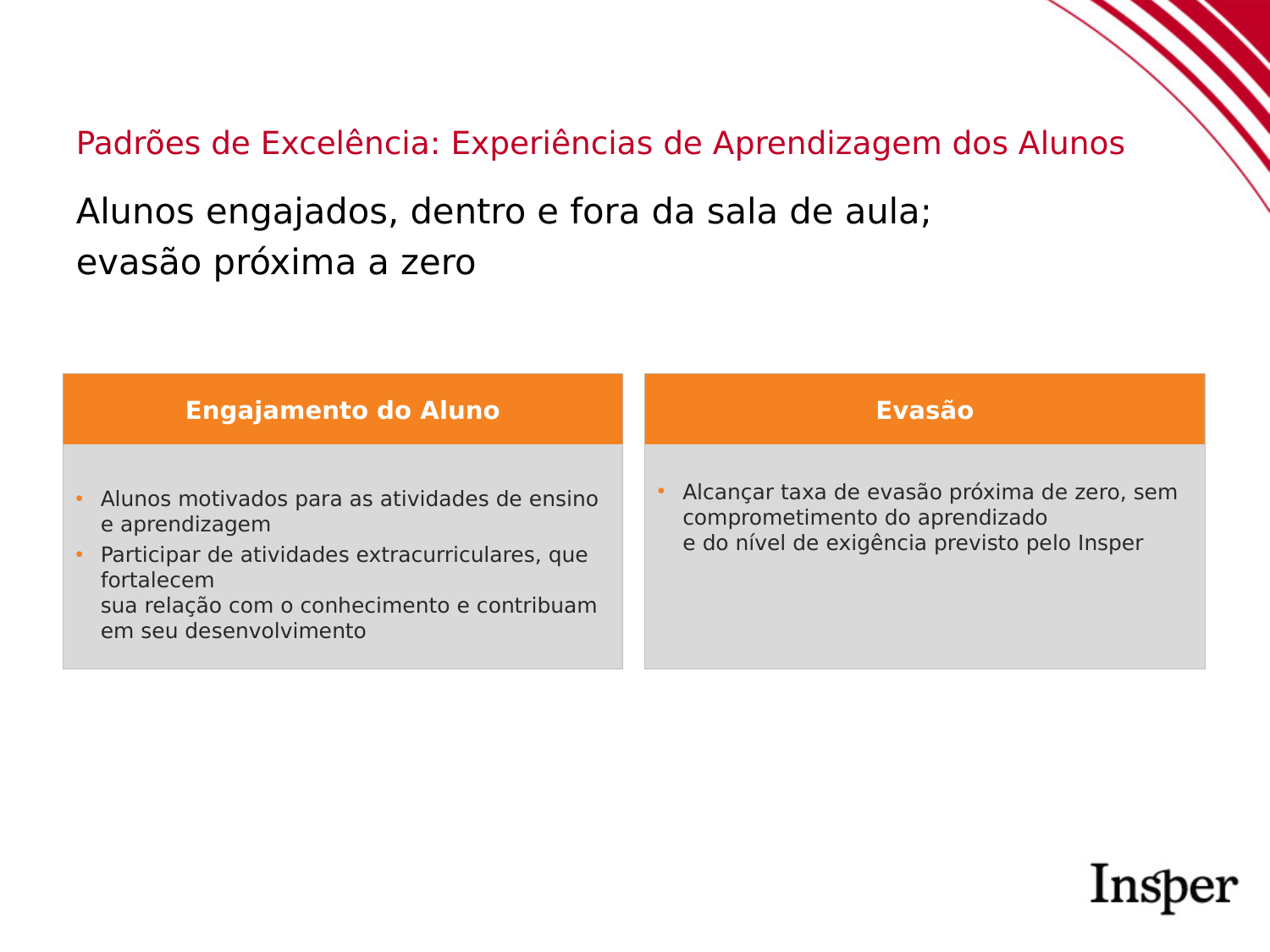

# Padrões de Excelência: Experiências de Aprendizagem dos Alunos
Alunos engajados, dentro e fora da sala de aula;
evasão próxima a zero

Evasão
Engajamento do Aluno
Alunos motivados para as atividades de ensino e aprendizagem
Participar de atividades extracurriculares, que fortalecem
sua relação com o conhecimento e contribuam em seu desenvolvimento
Alcançar taxa de evasão próxima de zero, sem comprometimento do aprendizado
e do nível de exigência previsto pelo Insper